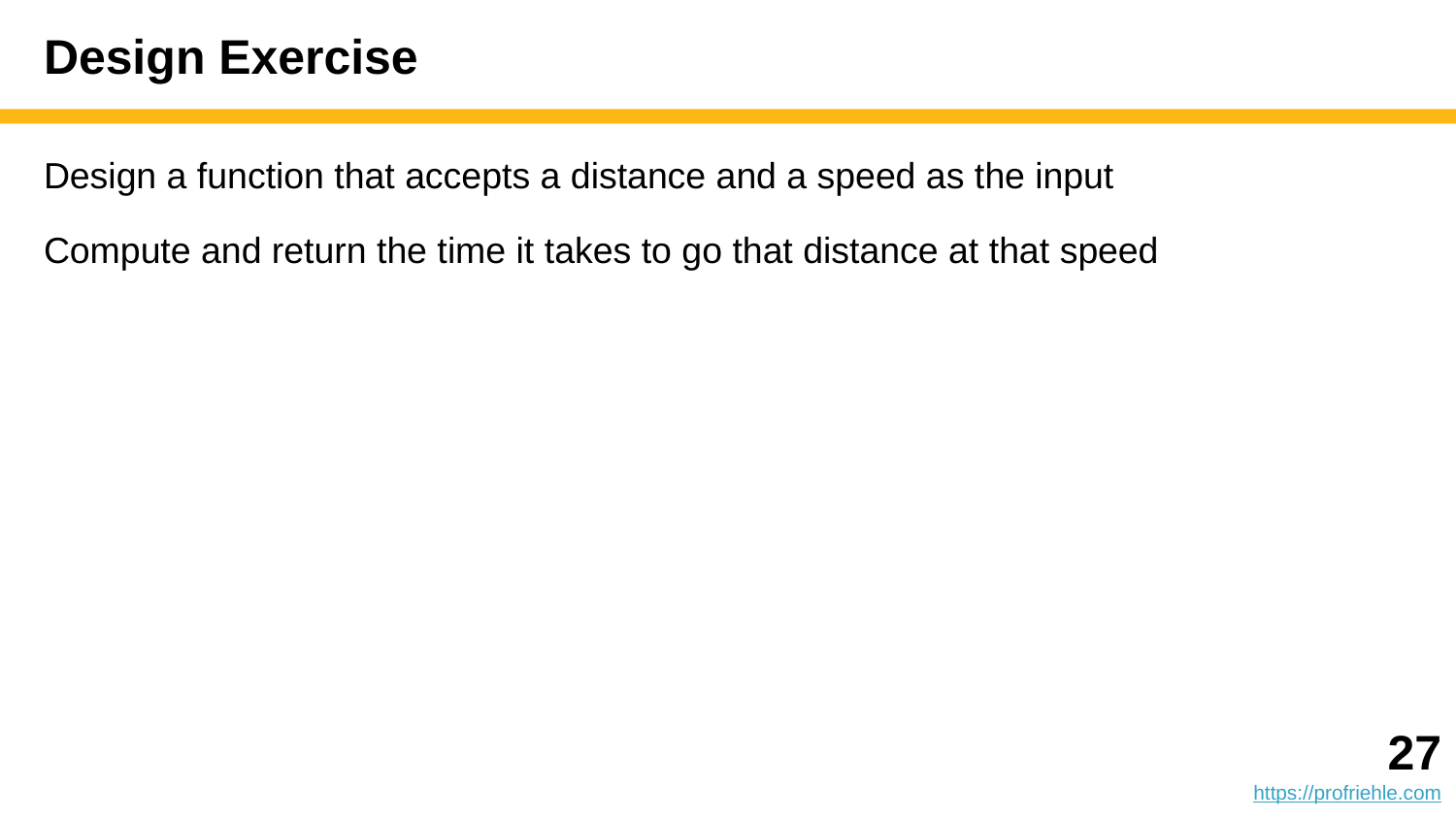

# Design Exercise
Design a function that accepts a distance and a speed as the input
Compute and return the time it takes to go that distance at that speed
27
https://profriehle.com